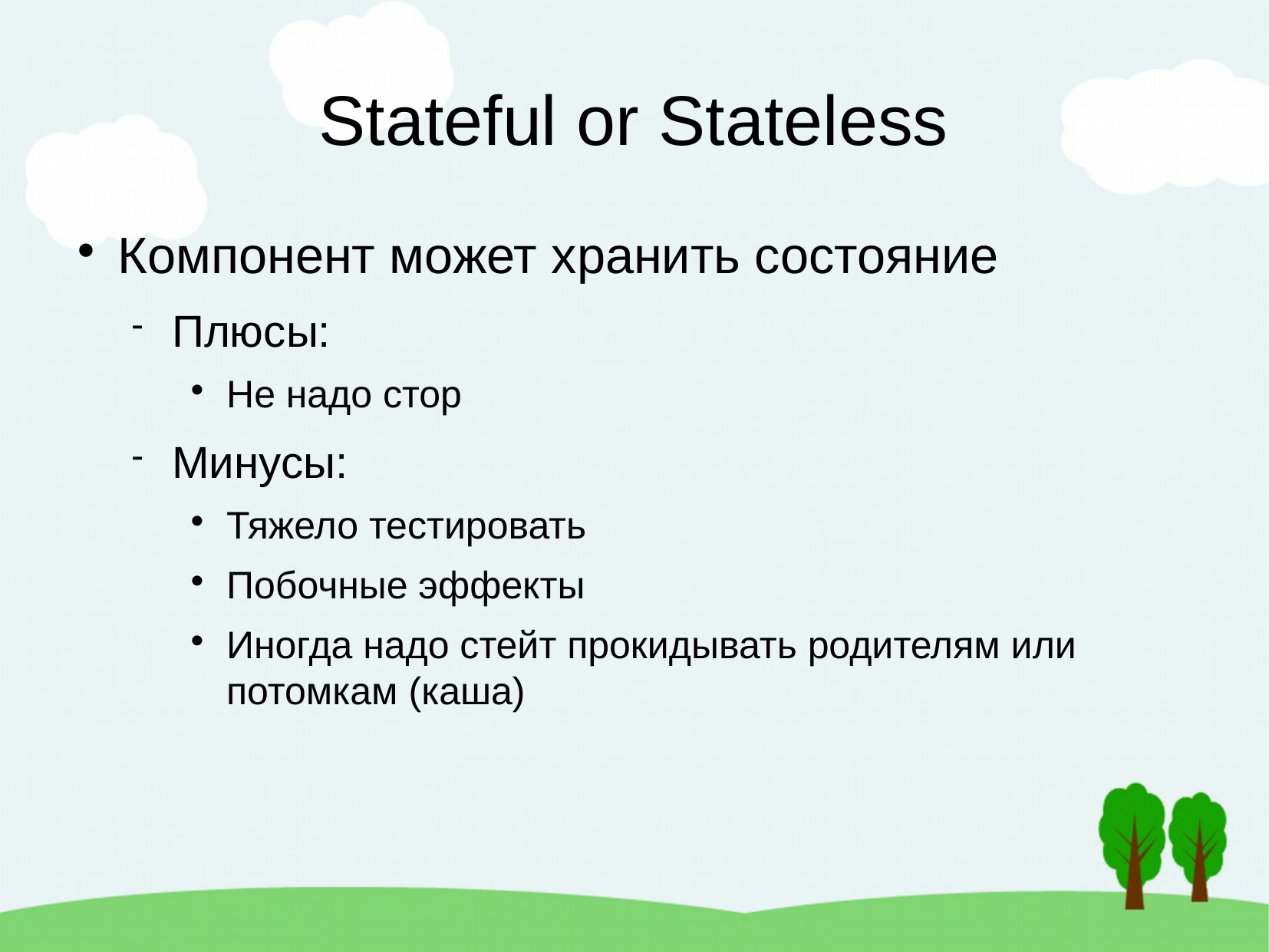

Stateful or Stateless
Компонент может хранить состояние
Плюсы:
Не надо стор
Минусы:
Тяжело тестировать
Побочные эффекты
Иногда надо стейт прокидывать родителям или потомкам (каша)